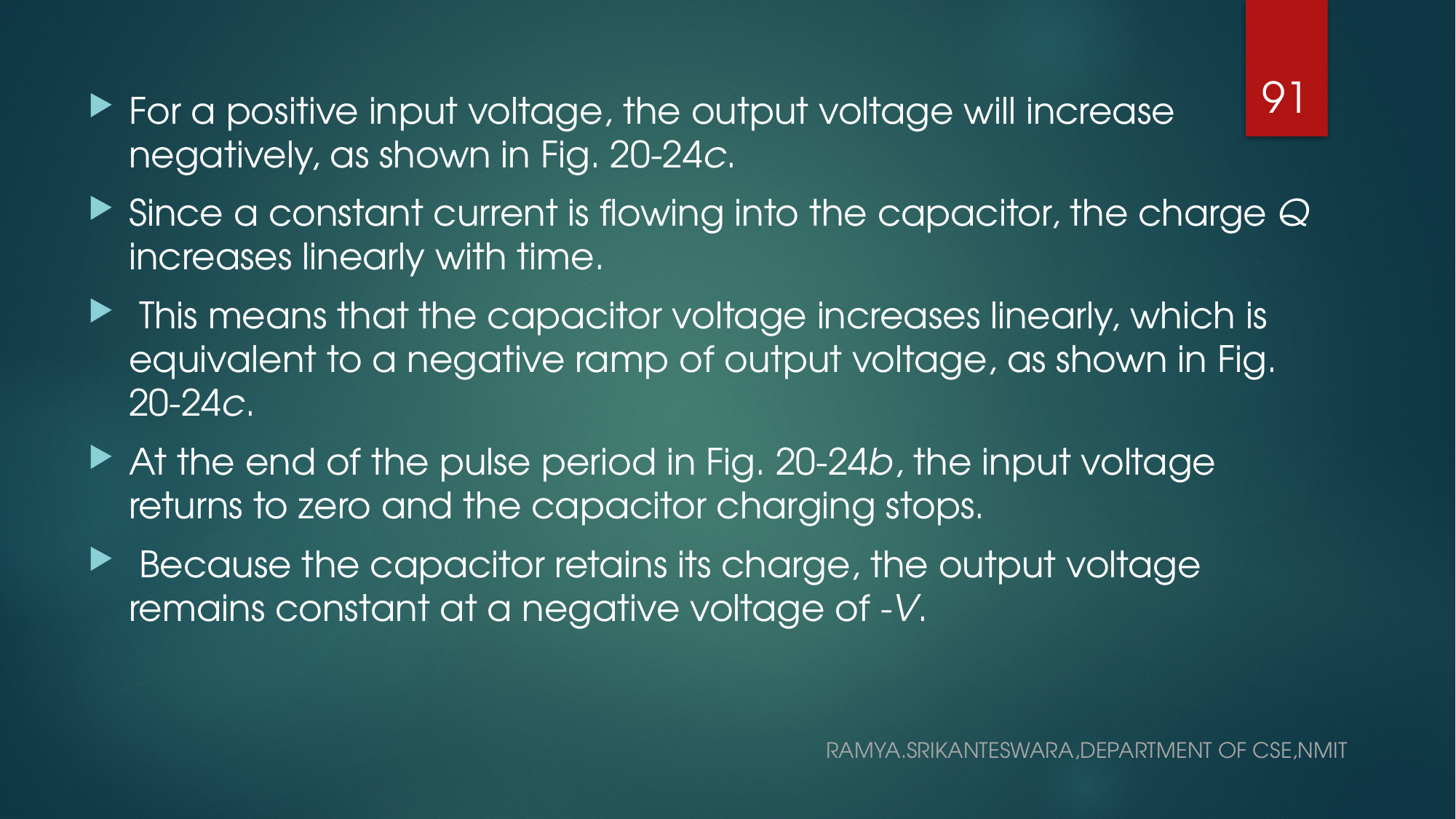

91
For a positive input voltage, the output voltage will increase negatively, as shown in Fig. 20-24c.
Since a constant current is flowing into the capacitor, the charge Q increases linearly with time.
 This means that the capacitor voltage increases linearly, which is equivalent to a negative ramp of output voltage, as shown in Fig. 20-24c.
At the end of the pulse period in Fig. 20-24b, the input voltage returns to zero and the capacitor charging stops.
 Because the capacitor retains its charge, the output voltage remains constant at a negative voltage of -V.
RAMYA.SRIKANTESWARA,DEPARTMENT OF CSE,NMIT